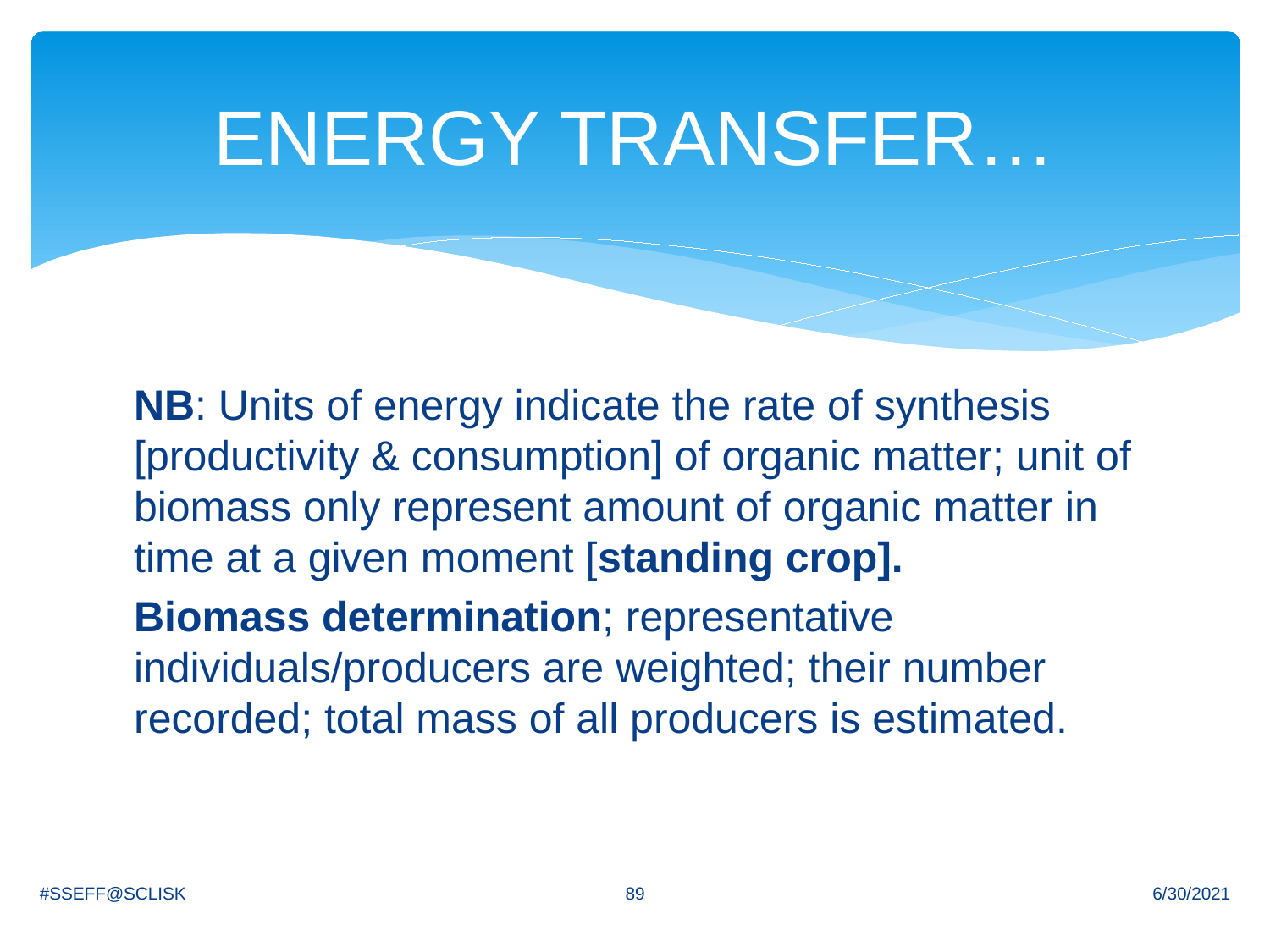

# ENERGY TRANSFER…
NB: Units of energy indicate the rate of synthesis [productivity & consumption] of organic matter; unit of biomass only represent amount of organic matter in time at a given moment [standing crop].
Biomass determination; representative individuals/producers are weighted; their number recorded; total mass of all producers is estimated.

89
#SSEFF@SCLISK
6/30/2021